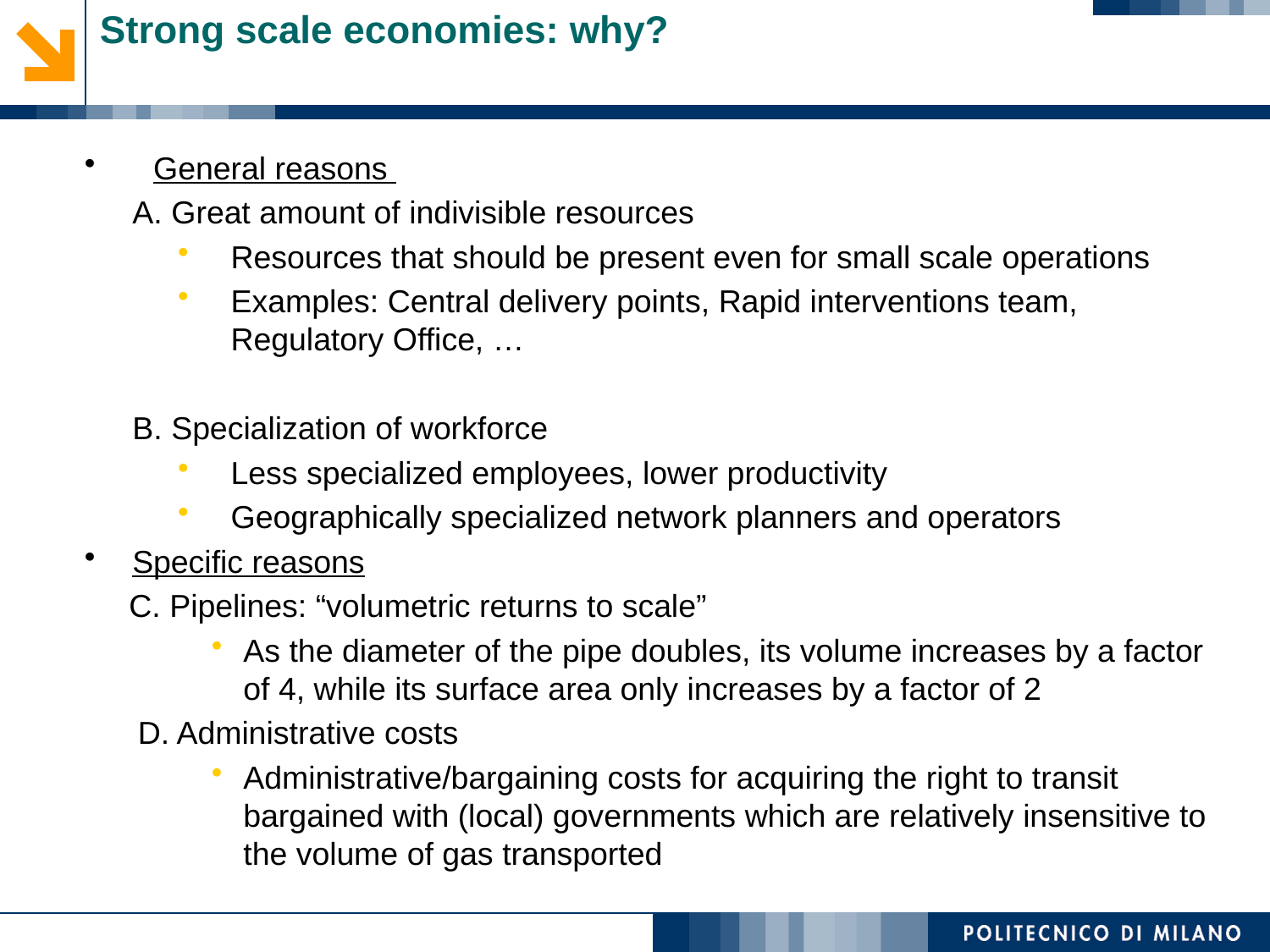

# Strong scale economies: why?
General reasons
A. Great amount of indivisible resources
Resources that should be present even for small scale operations
Examples: Central delivery points, Rapid interventions team, Regulatory Office, …

B. Specialization of workforce
Less specialized employees, lower productivity
Geographically specialized network planners and operators
Specific reasons
     C. Pipelines: “volumetric returns to scale”
As the diameter of the pipe doubles, its volume increases by a factor of 4, while its surface area only increases by a factor of 2
      D. Administrative costs
Administrative/bargaining costs for acquiring the right to transit bargained with (local) governments which are relatively insensitive to the volume of gas transported